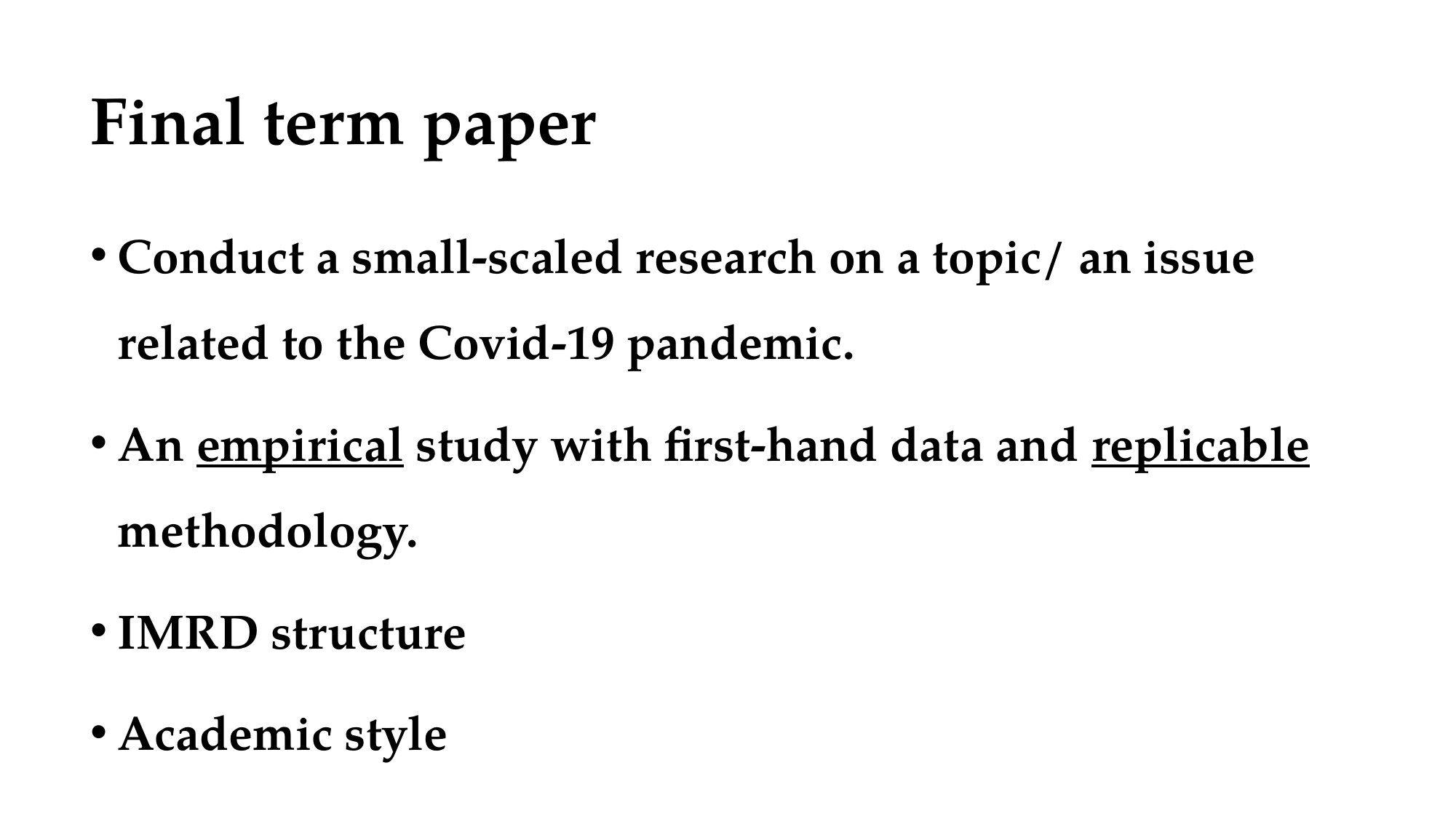

# Final term paper
Conduct a small-scaled research on a topic/ an issue related to the Covid-19 pandemic.
An empirical study with first-hand data and replicable methodology.
IMRD structure
Academic style